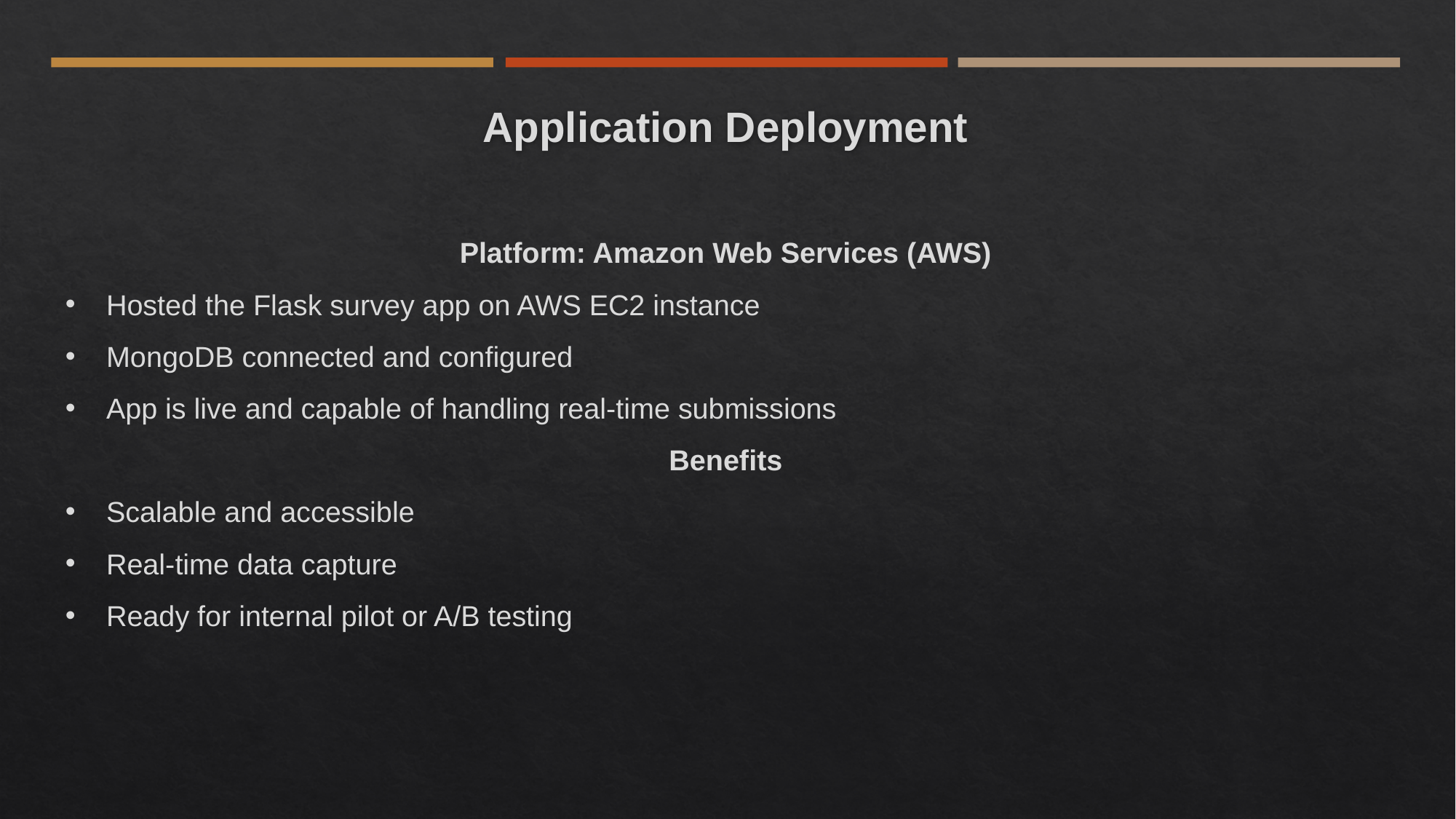

Application Deployment
Platform: Amazon Web Services (AWS)
Hosted the Flask survey app on AWS EC2 instance
MongoDB connected and configured
App is live and capable of handling real-time submissions
Benefits
Scalable and accessible
Real-time data capture
Ready for internal pilot or A/B testing